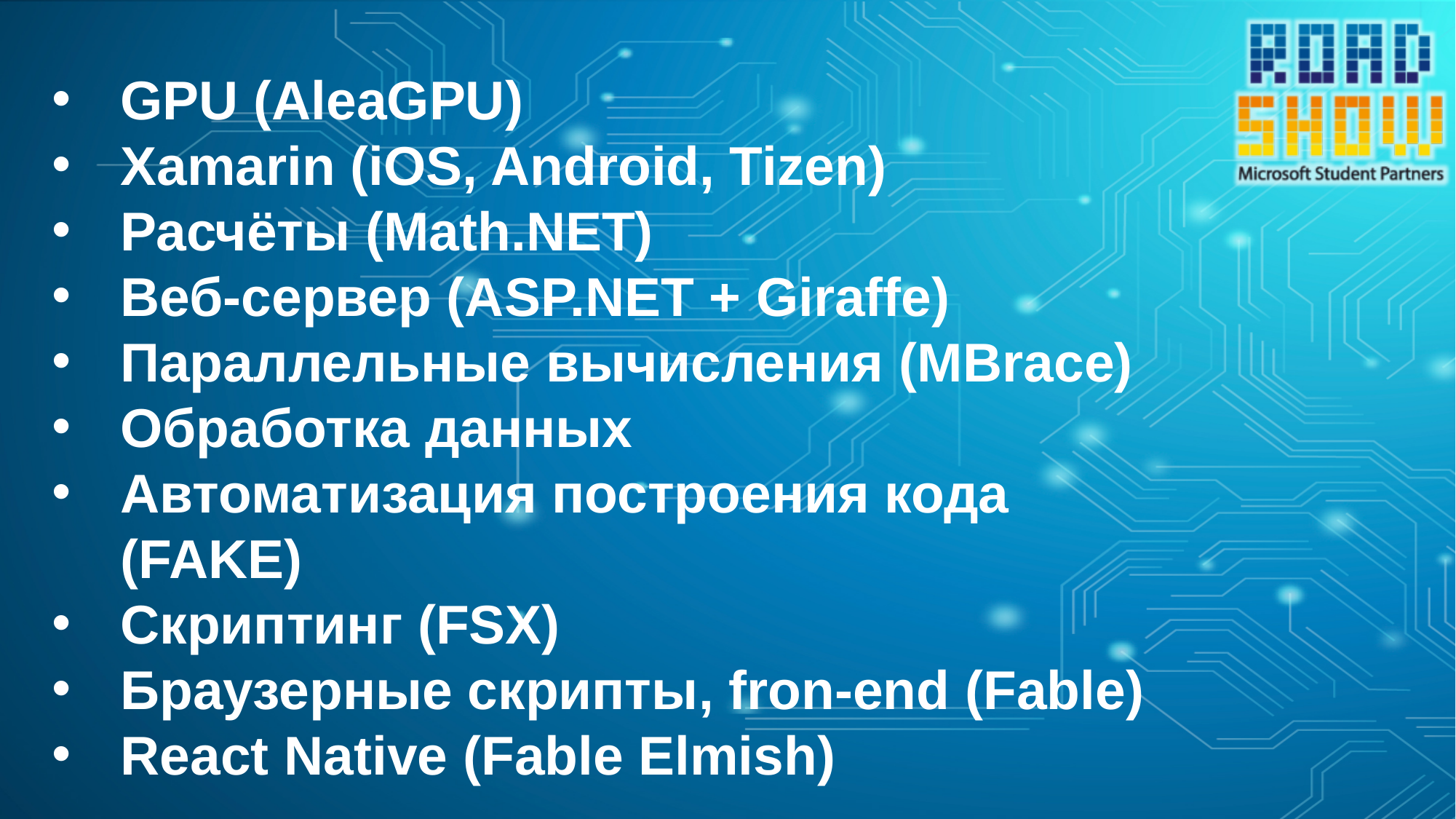

GPU (AleaGPU)
Xamarin (iOS, Android, Tizen)
Расчёты (Math.NET)
Веб-сервер (ASP.NET + Giraffe)
Параллельные вычисления (MBrace)
Обработка данных
Автоматизация построения кода (FAKE)
Скриптинг (FSX)
Браузерные скрипты, fron-end (Fable)
React Native (Fable Elmish)